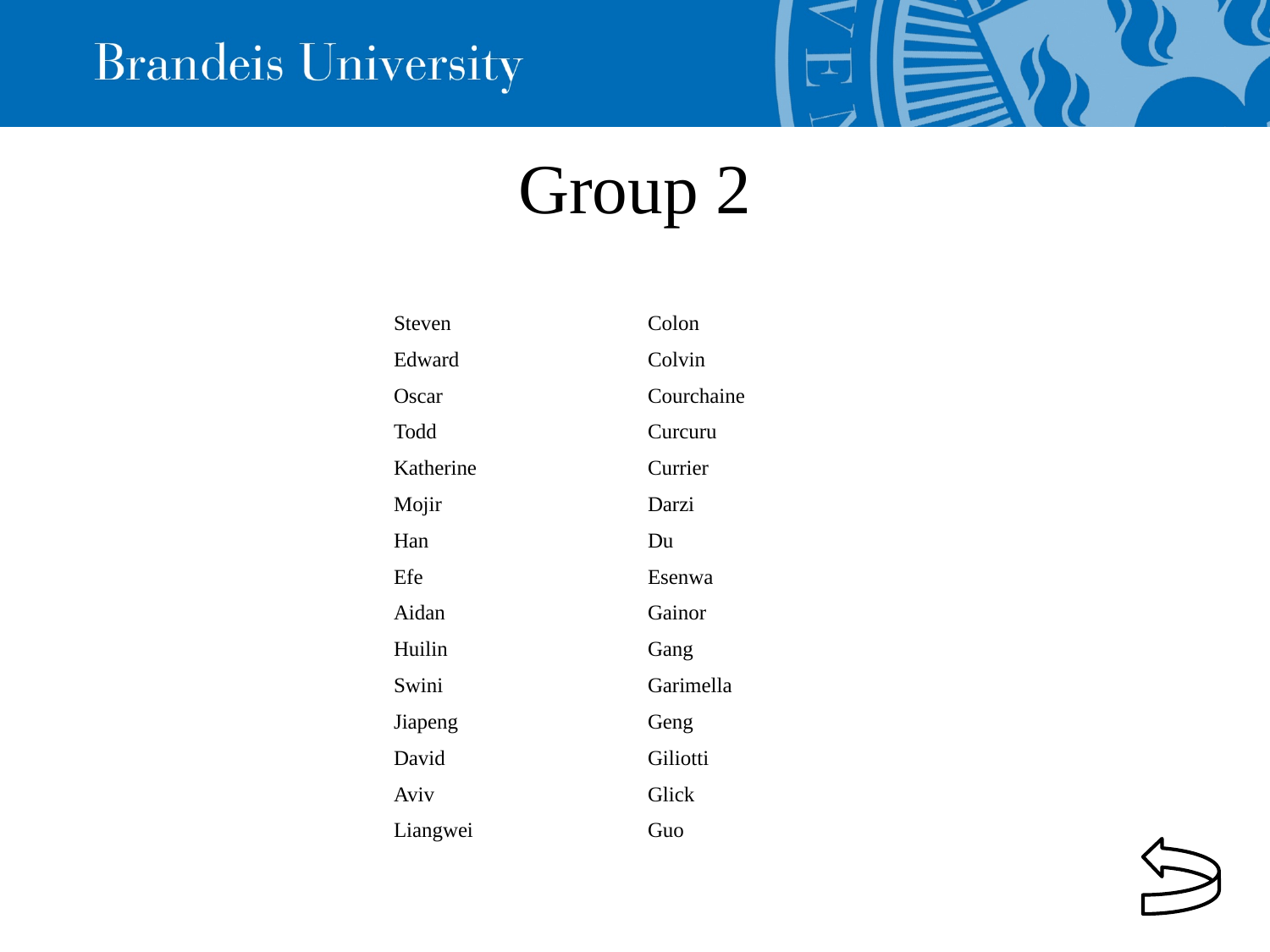

Group 2
| Last | First |
| --- | --- |
| Steven | Colon |
| Edward | Colvin |
| Oscar | Courchaine |
| Todd | Curcuru |
| Katherine | Currier |
| Mojir | Darzi |
| Han | Du |
| Efe | Esenwa |
| Aidan | Gainor |
| Huilin | Gang |
| Swini | Garimella |
| Jiapeng | Geng |
| David | Giliotti |
| Aviv | Glick |
| Liangwei | Guo |